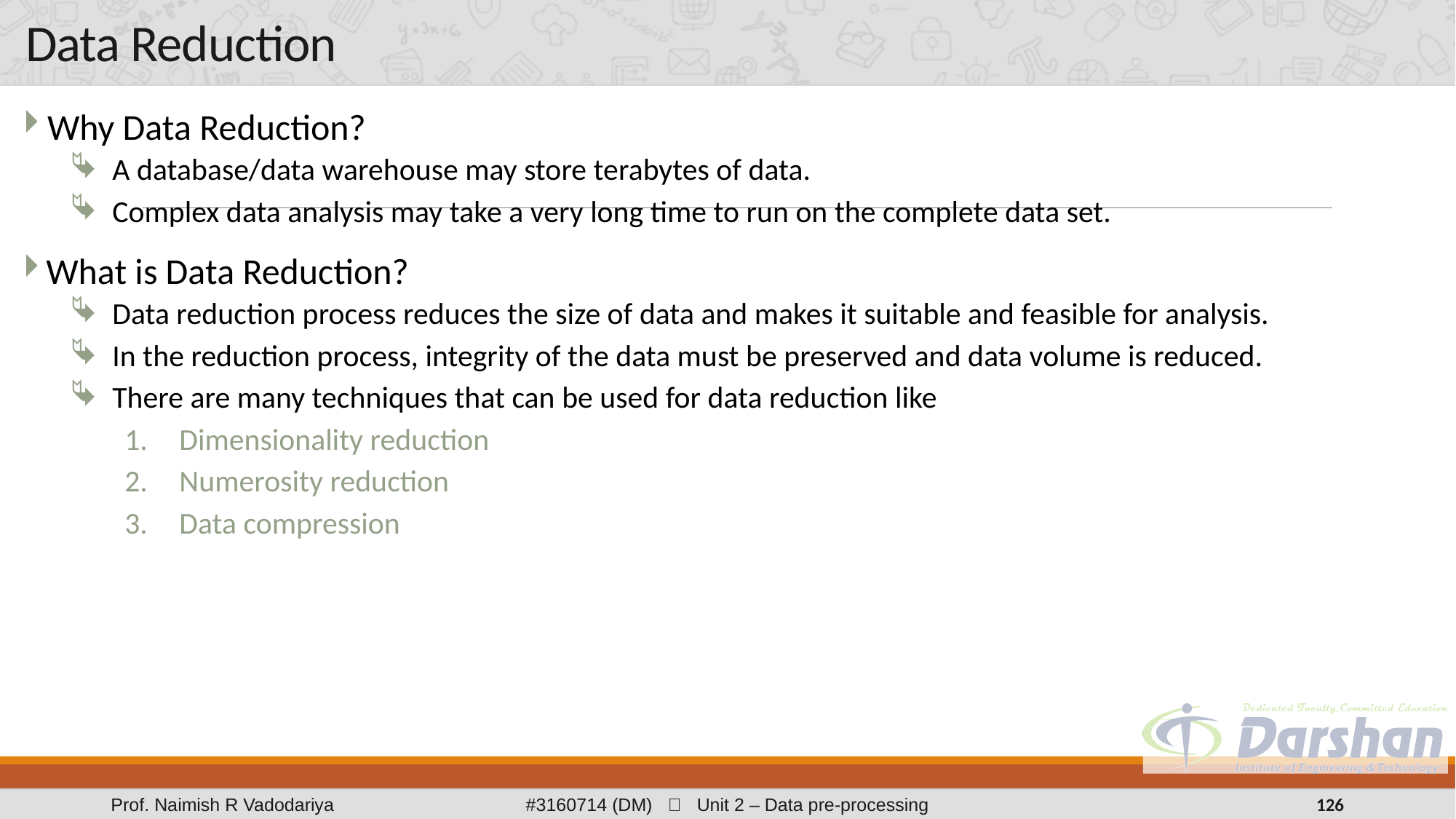

# Data Reduction
Why Data Reduction?
A database/data warehouse may store terabytes of data.
Complex data analysis may take a very long time to run on the complete data set.
What is Data Reduction?
Data reduction process reduces the size of data and makes it suitable and feasible for analysis.
In the reduction process, integrity of the data must be preserved and data volume is reduced.
There are many techniques that can be used for data reduction like
Dimensionality reduction
Numerosity reduction
Data compression